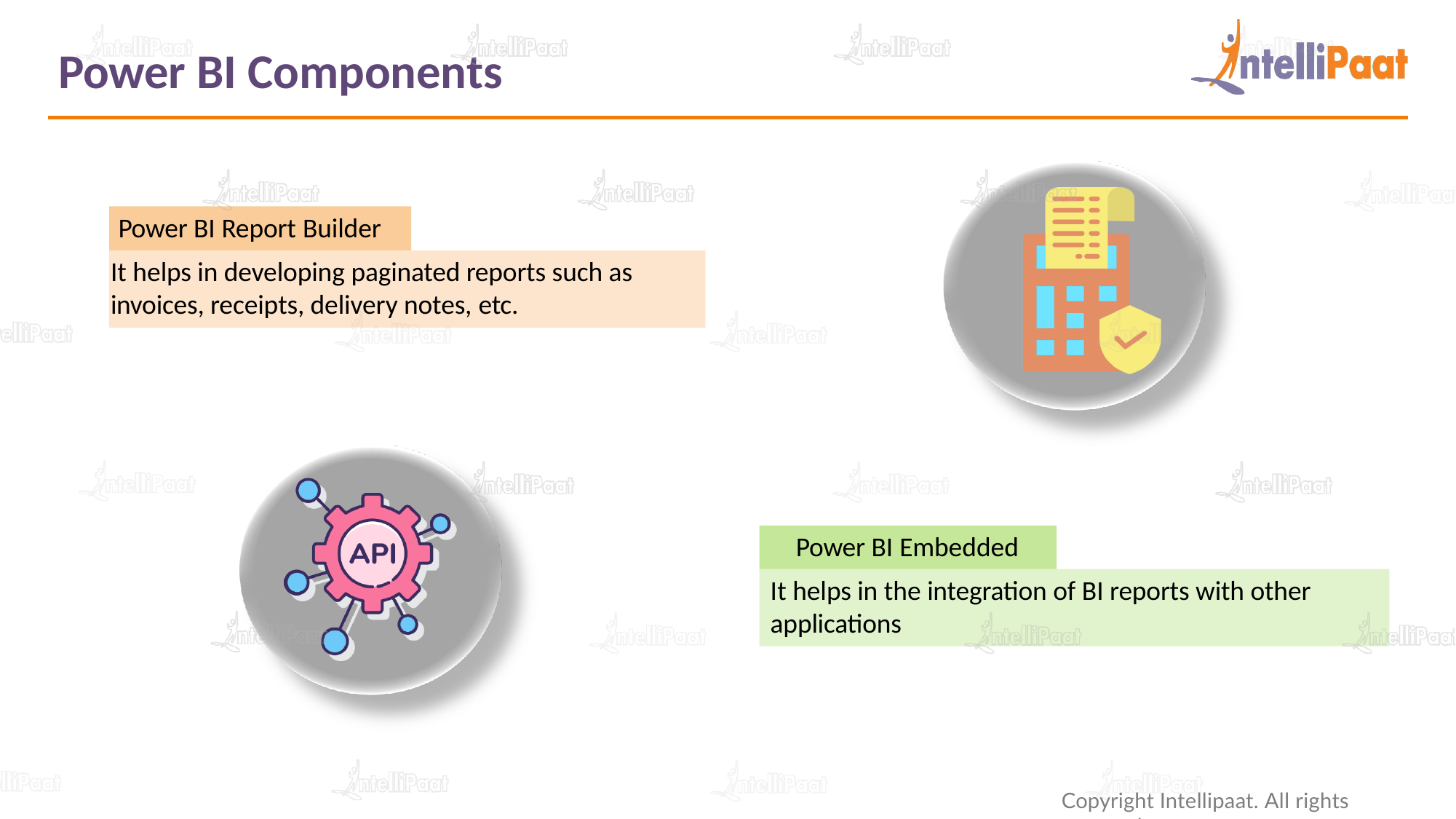

# Power BI Components

Power BI Report Builder
It helps in developing paginated reports such as  invoices, receipts, delivery notes, etc.

Power BI Embedded
It helps in the integration of BI reports with other  applications

Copyright Intellipaat. All rights reserved.